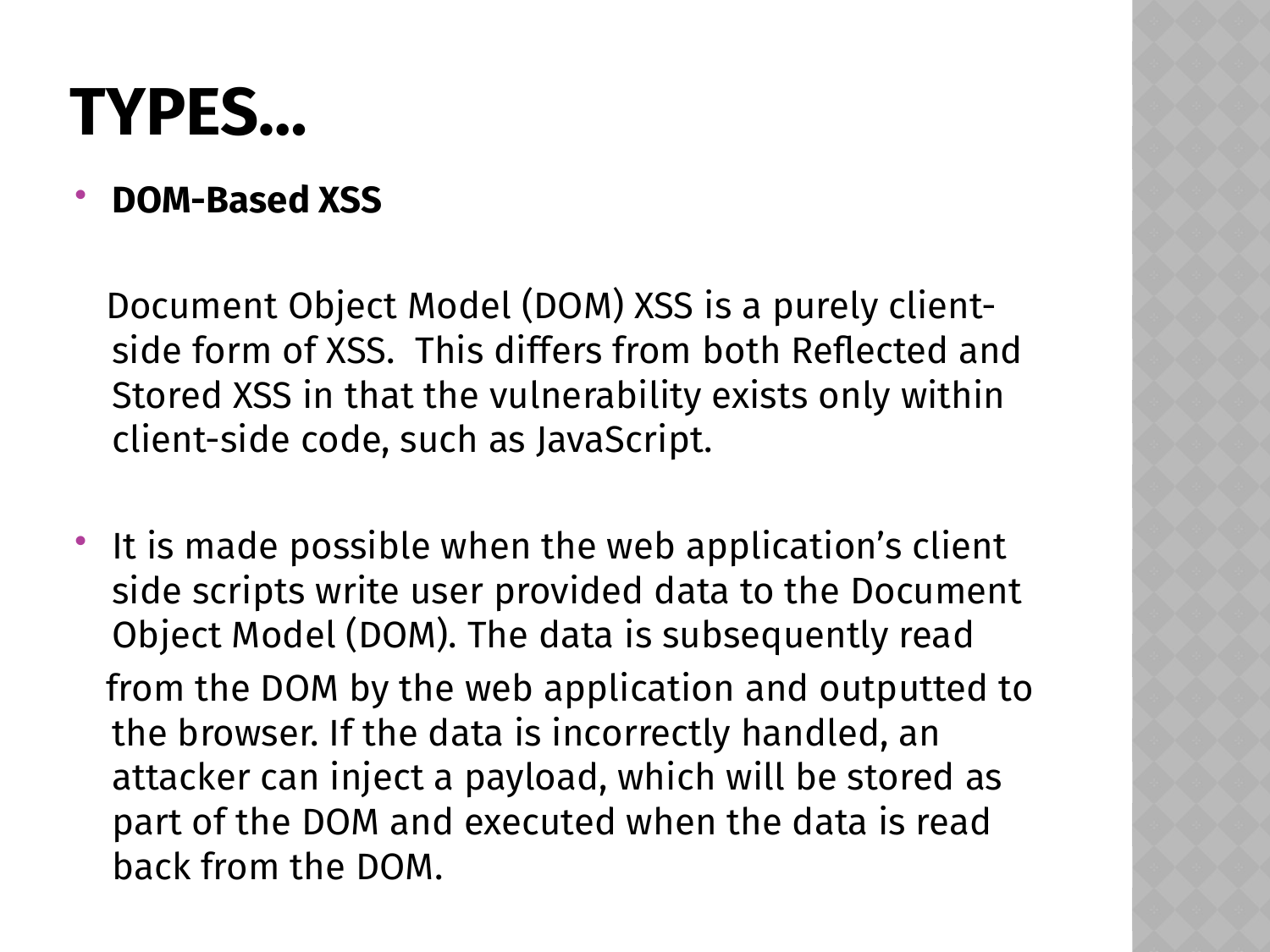

# Types…
DOM-Based XSS

   Document Object Model (DOM) XSS is a purely client-side form of XSS.  This differs from both Reflected and Stored XSS in that the vulnerability exists only within client-side code, such as JavaScript.

It is made possible when the web application’s client side scripts write user provided data to the Document Object Model (DOM). The data is subsequently read
   from the DOM by the web application and outputted to the browser. If the data is incorrectly handled, an attacker can inject a payload, which will be stored as part of the DOM and executed when the data is read back from the DOM.